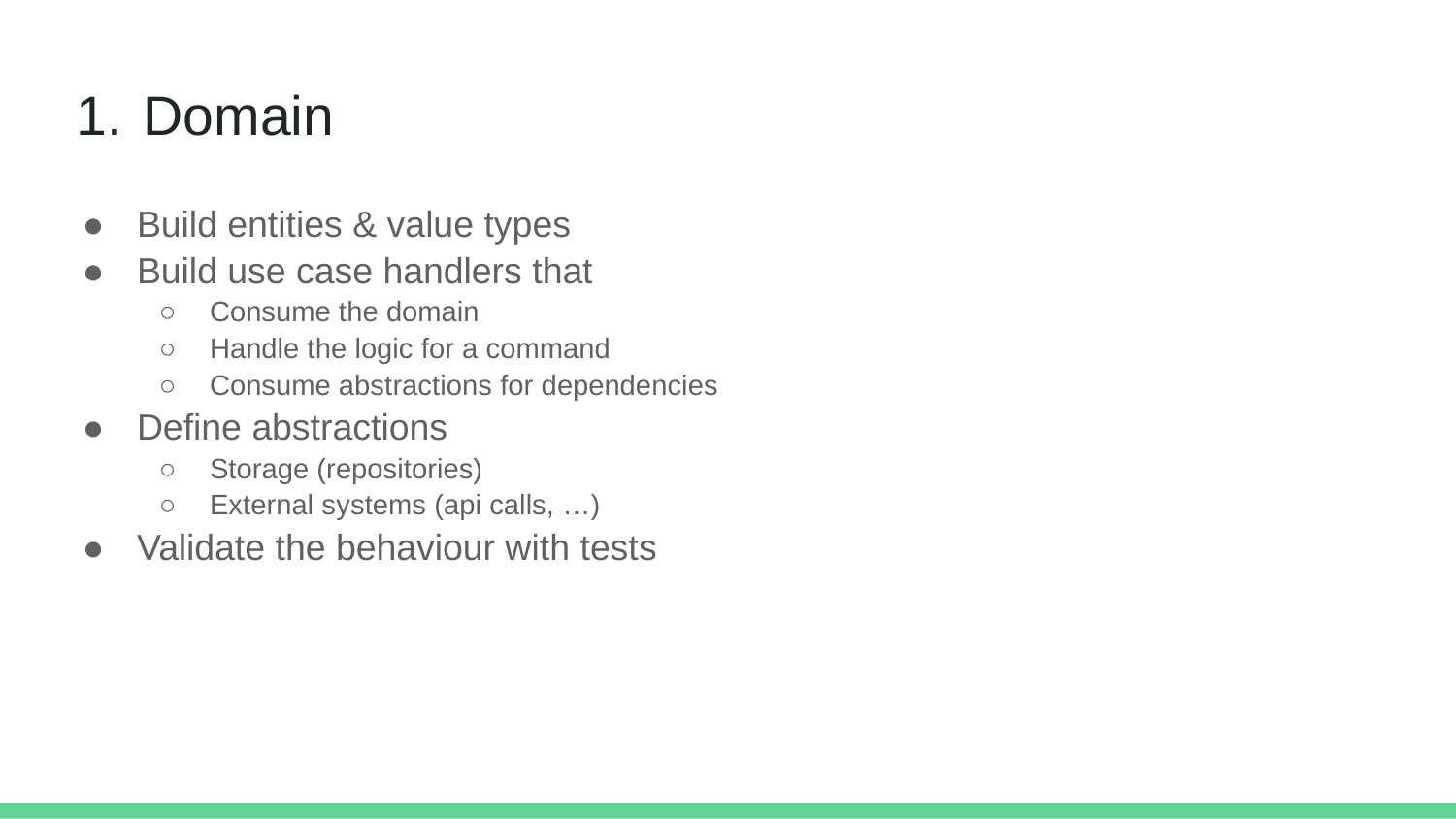

# Domain
Build entities & value types
Build use case handlers that
Consume the domain
Handle the logic for a command
Consume abstractions for dependencies
Define abstractions
Storage (repositories)
External systems (api calls, …)
Validate the behaviour with tests